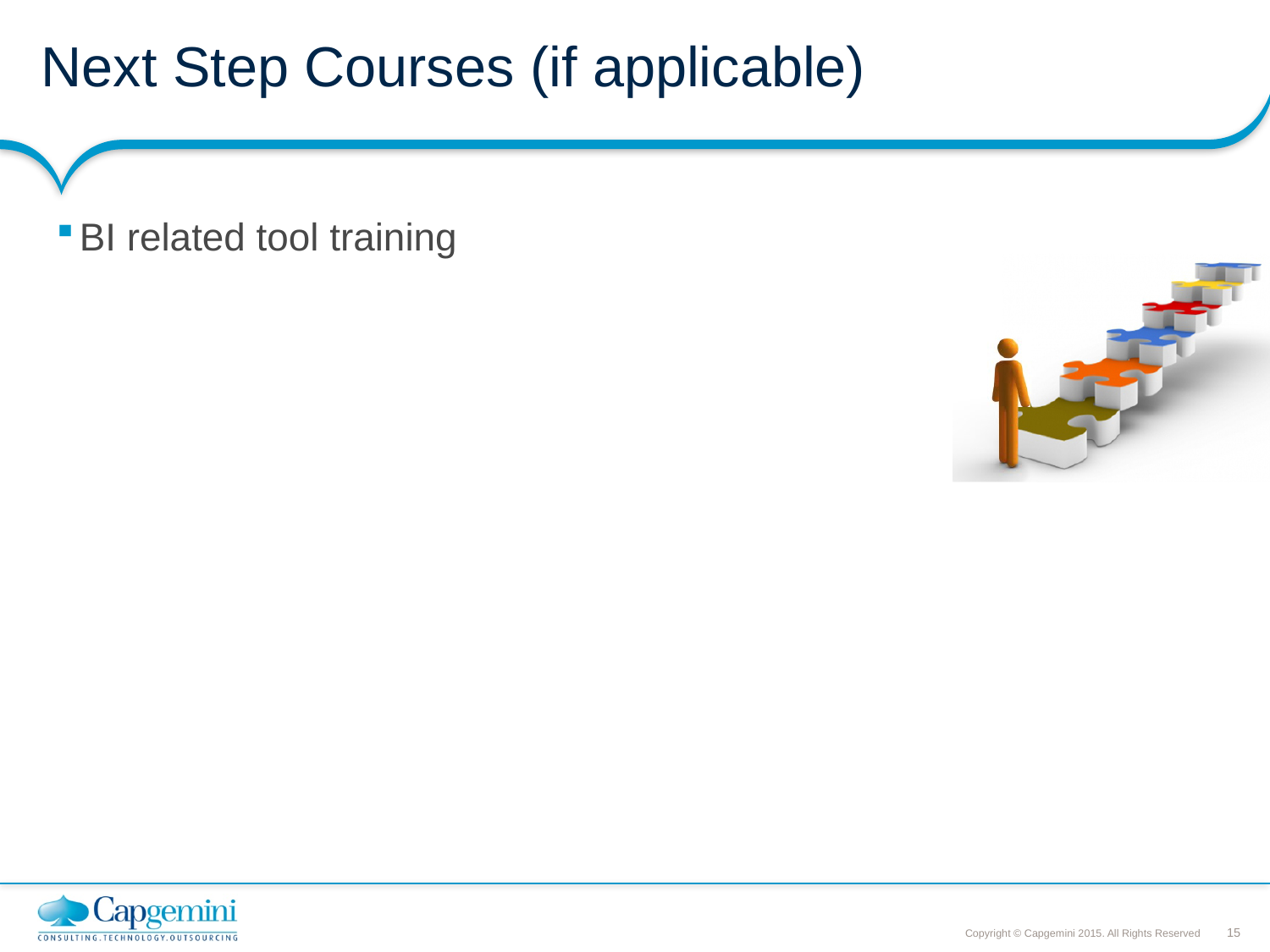

# Next Step Courses (if applicable)
BI related tool training